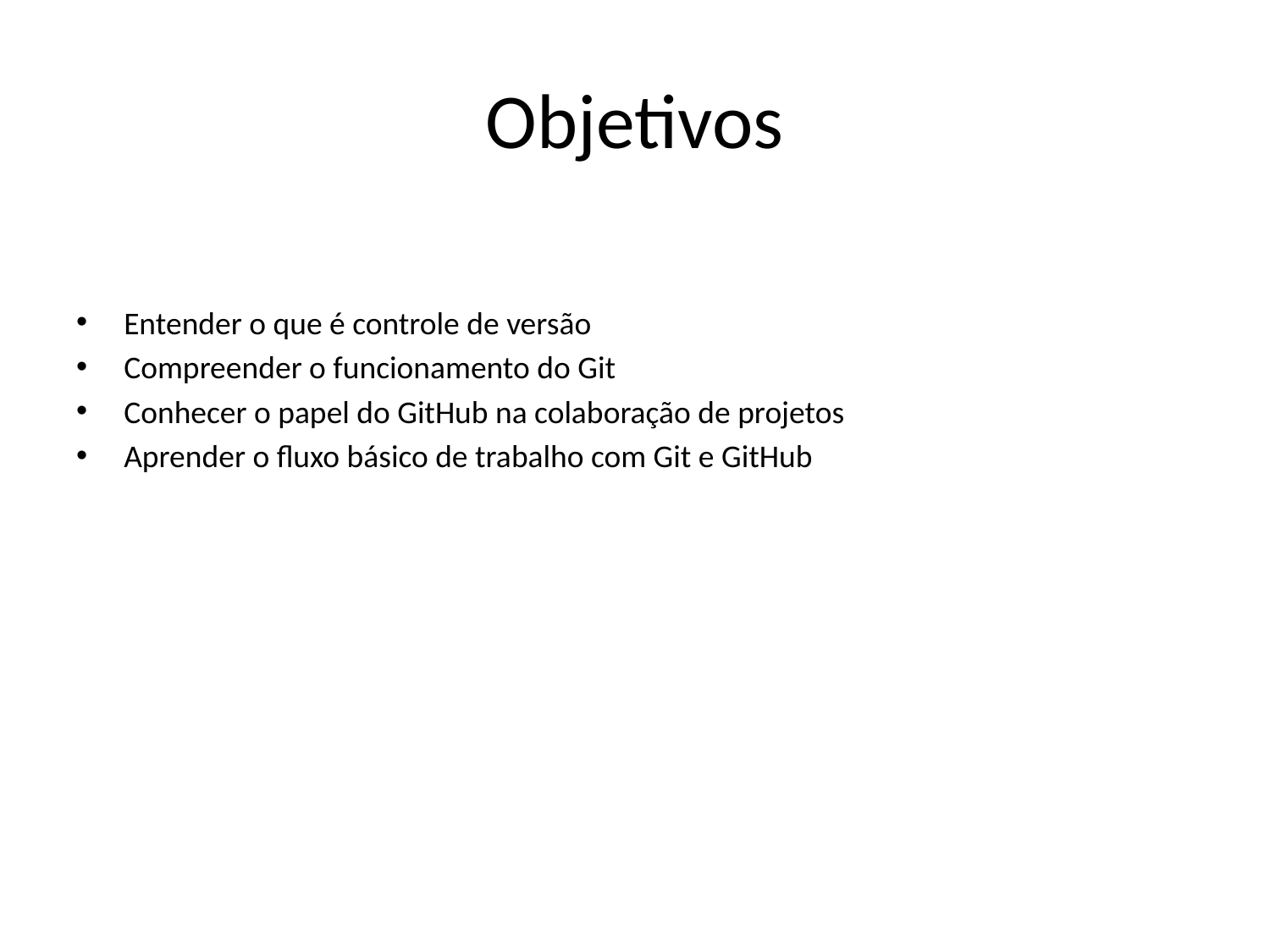

# Objetivos

Entender o que é controle de versão
Compreender o funcionamento do Git
Conhecer o papel do GitHub na colaboração de projetos
Aprender o fluxo básico de trabalho com Git e GitHub